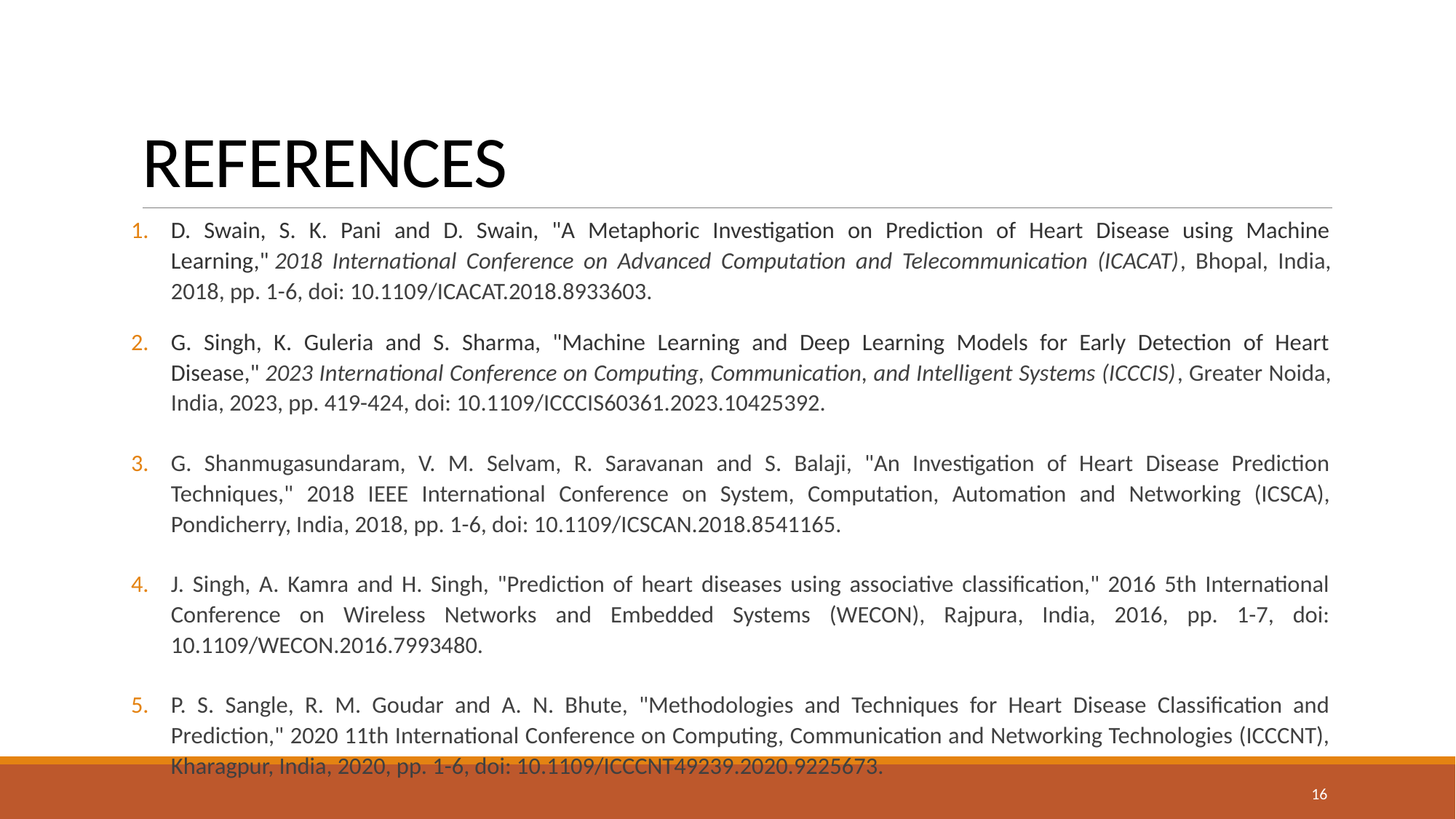

# REFERENCES
D. Swain, S. K. Pani and D. Swain, "A Metaphoric Investigation on Prediction of Heart Disease using Machine Learning," 2018 International Conference on Advanced Computation and Telecommunication (ICACAT), Bhopal, India, 2018, pp. 1-6, doi: 10.1109/ICACAT.2018.8933603.
G. Singh, K. Guleria and S. Sharma, "Machine Learning and Deep Learning Models for Early Detection of Heart Disease," 2023 International Conference on Computing, Communication, and Intelligent Systems (ICCCIS), Greater Noida, India, 2023, pp. 419-424, doi: 10.1109/ICCCIS60361.2023.10425392.
G. Shanmugasundaram, V. M. Selvam, R. Saravanan and S. Balaji, "An Investigation of Heart Disease Prediction Techniques," 2018 IEEE International Conference on System, Computation, Automation and Networking (ICSCA), Pondicherry, India, 2018, pp. 1-6, doi: 10.1109/ICSCAN.2018.8541165.
J. Singh, A. Kamra and H. Singh, "Prediction of heart diseases using associative classification," 2016 5th International Conference on Wireless Networks and Embedded Systems (WECON), Rajpura, India, 2016, pp. 1-7, doi: 10.1109/WECON.2016.7993480.
P. S. Sangle, R. M. Goudar and A. N. Bhute, "Methodologies and Techniques for Heart Disease Classification and Prediction," 2020 11th International Conference on Computing, Communication and Networking Technologies (ICCCNT), Kharagpur, India, 2020, pp. 1-6, doi: 10.1109/ICCCNT49239.2020.9225673.

16